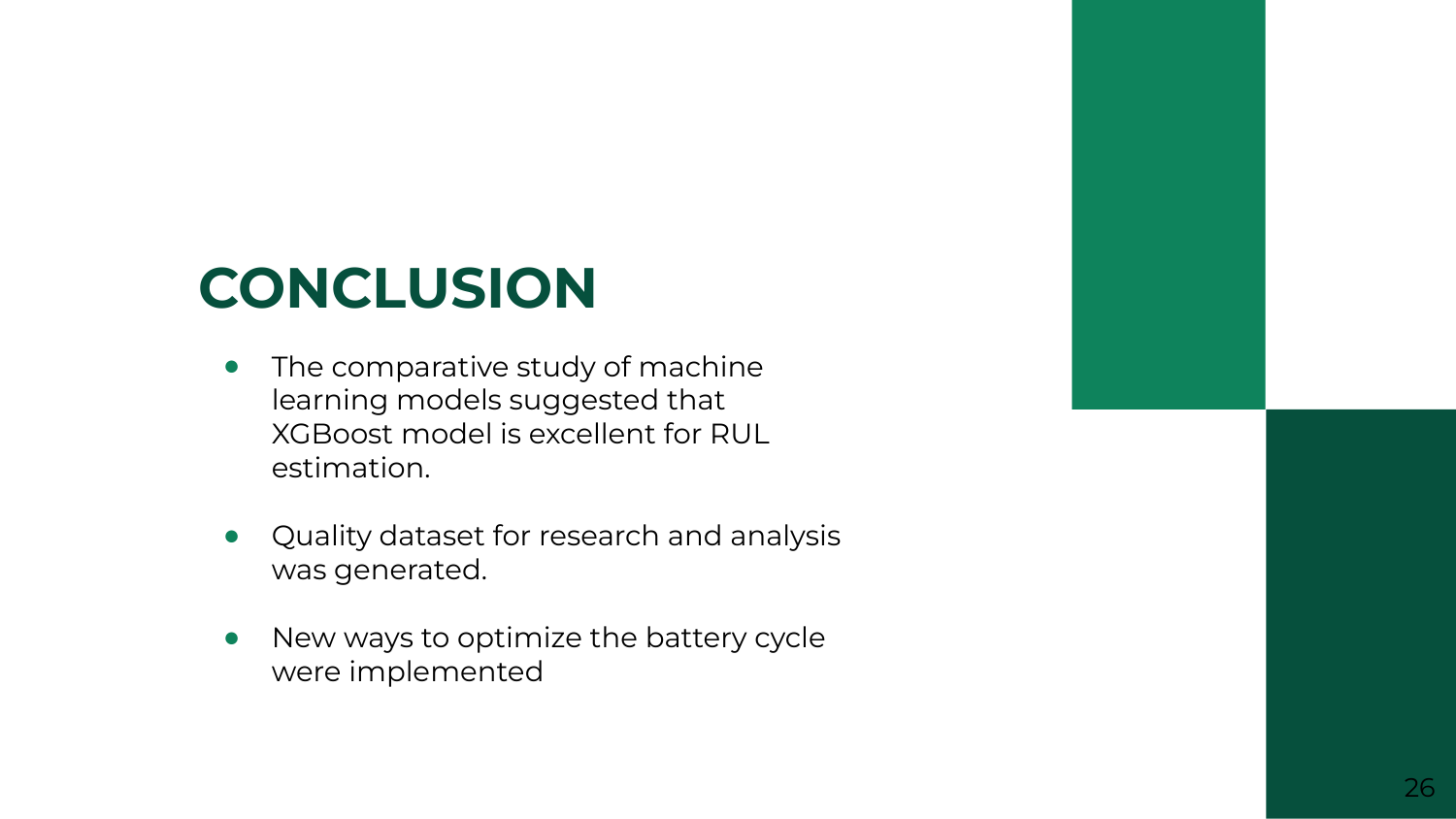

# CONCLUSION
The comparative study of machine learning models suggested that XGBoost model is excellent for RUL estimation.

Quality dataset for research and analysis was generated.

New ways to optimize the battery cycle were implemented
26